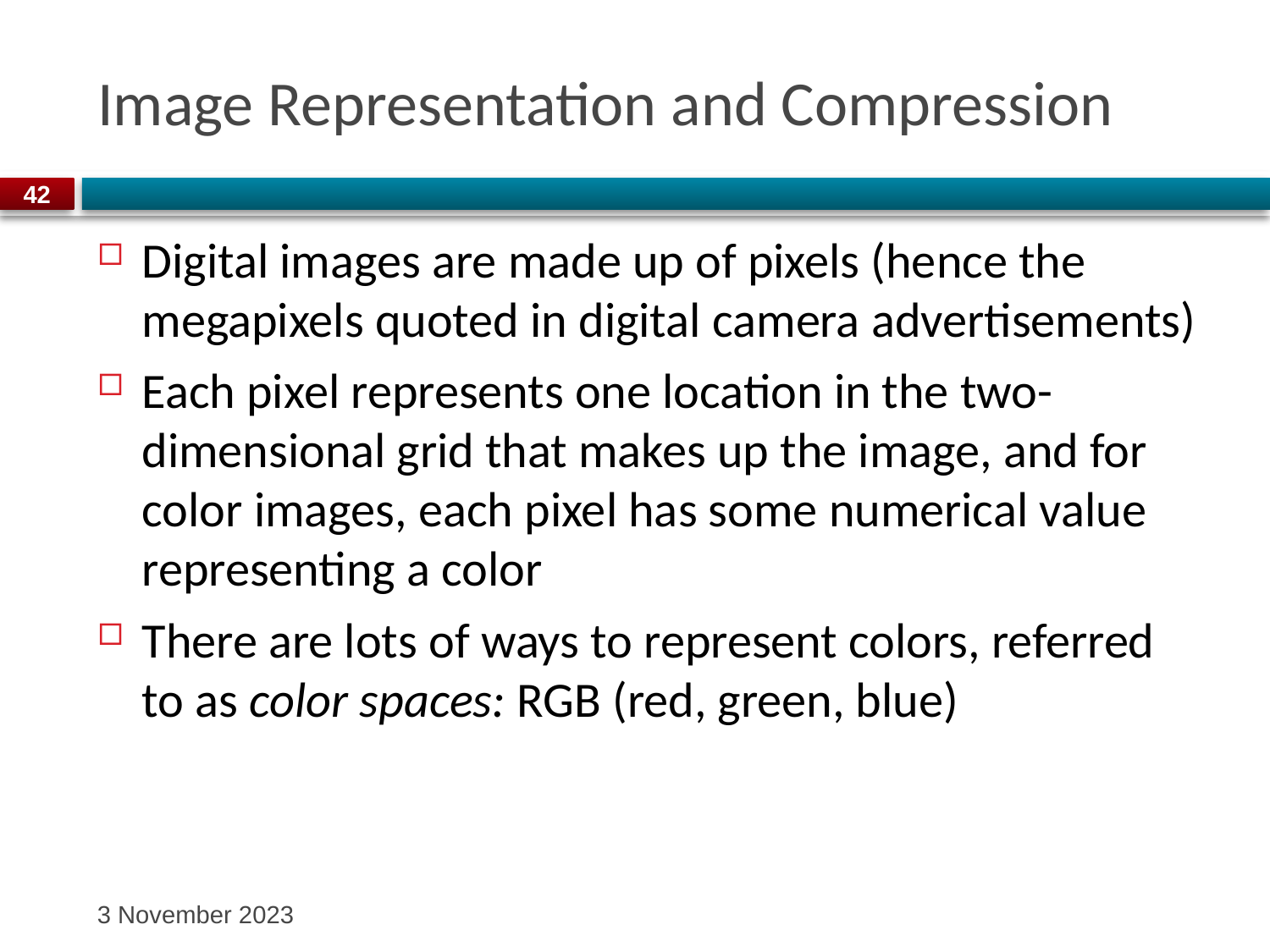

# Image Representation and Compression
42
Digital images are made up of pixels (hence the megapixels quoted in digital camera advertisements)
Each pixel represents one location in the two-dimensional grid that makes up the image, and for color images, each pixel has some numerical value representing a color
There are lots of ways to represent colors, referred to as color spaces: RGB (red, green, blue)
3 November 2023